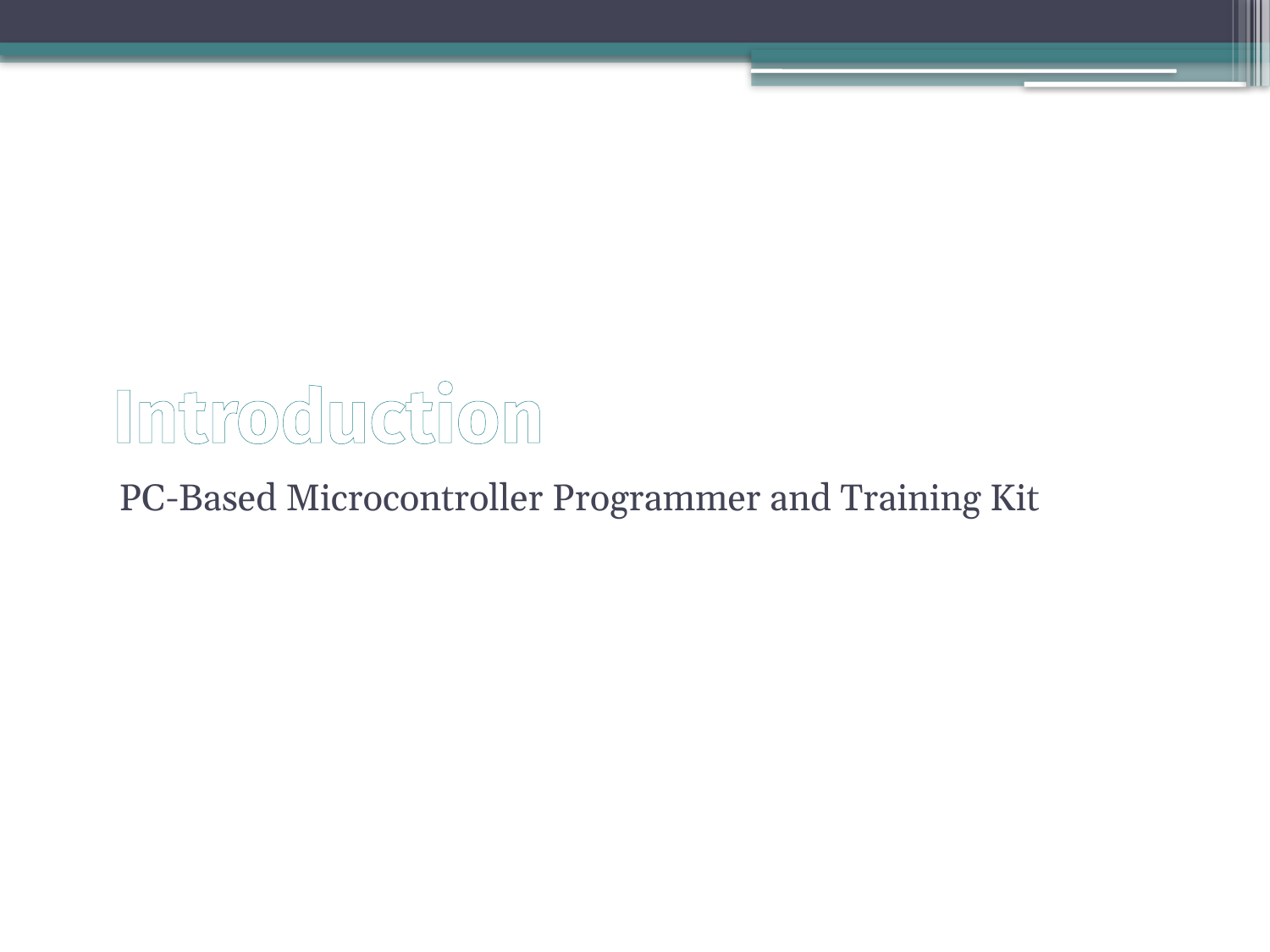

# Introduction
PC-Based Microcontroller Programmer and Training Kit